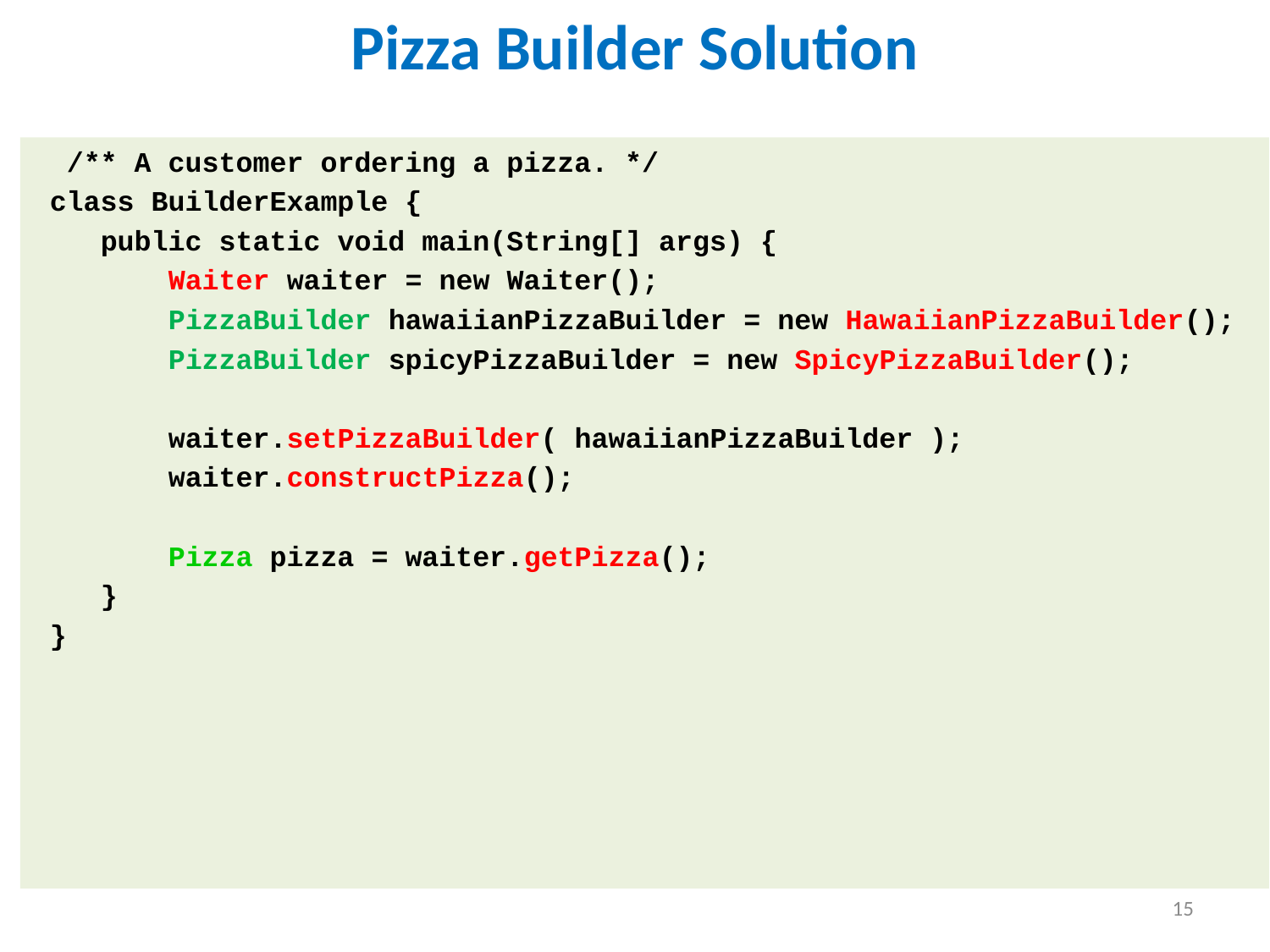

Pizza Builder Solution
  /** A customer ordering a pizza. */
 class BuilderExample {
    public static void main(String[] args) {
        Waiter waiter = new Waiter();
        PizzaBuilder hawaiianPizzaBuilder = new HawaiianPizzaBuilder();
        PizzaBuilder spicyPizzaBuilder = new SpicyPizzaBuilder();

        waiter.setPizzaBuilder( hawaiianPizzaBuilder );
        waiter.constructPizza();

        Pizza pizza = waiter.getPizza();
    }
 }
15